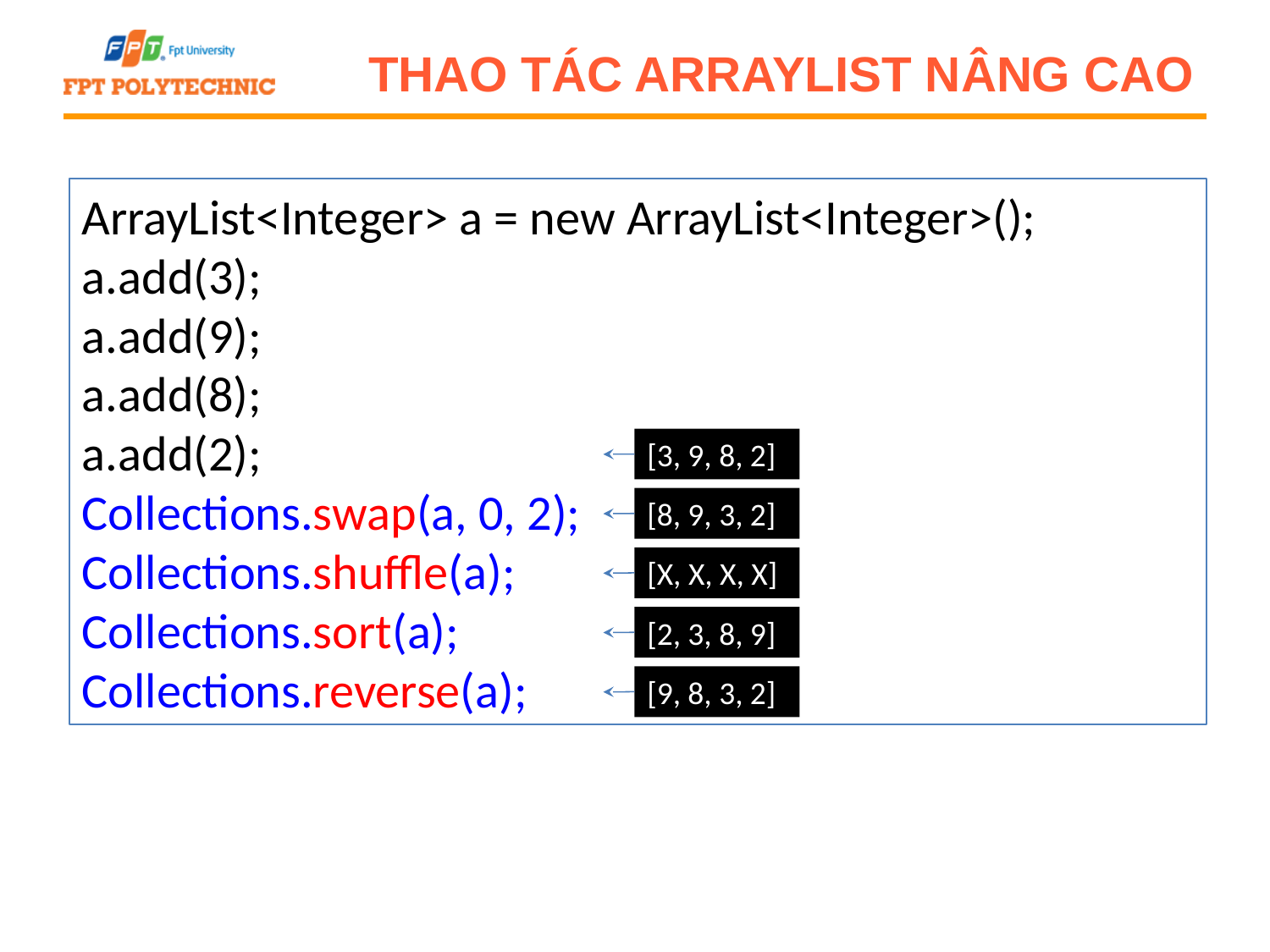

# Thao tác ArrayList nâng cao
ArrayList<Integer> a = new ArrayList<Integer>();
a.add(3);
a.add(9);
a.add(8);
a.add(2);
Collections.swap(a, 0, 2);
Collections.shuffle(a);
Collections.sort(a);
Collections.reverse(a);
[3, 9, 8, 2]
[8, 9, 3, 2]
[X, X, X, X]
[2, 3, 8, 9]
[9, 8, 3, 2]